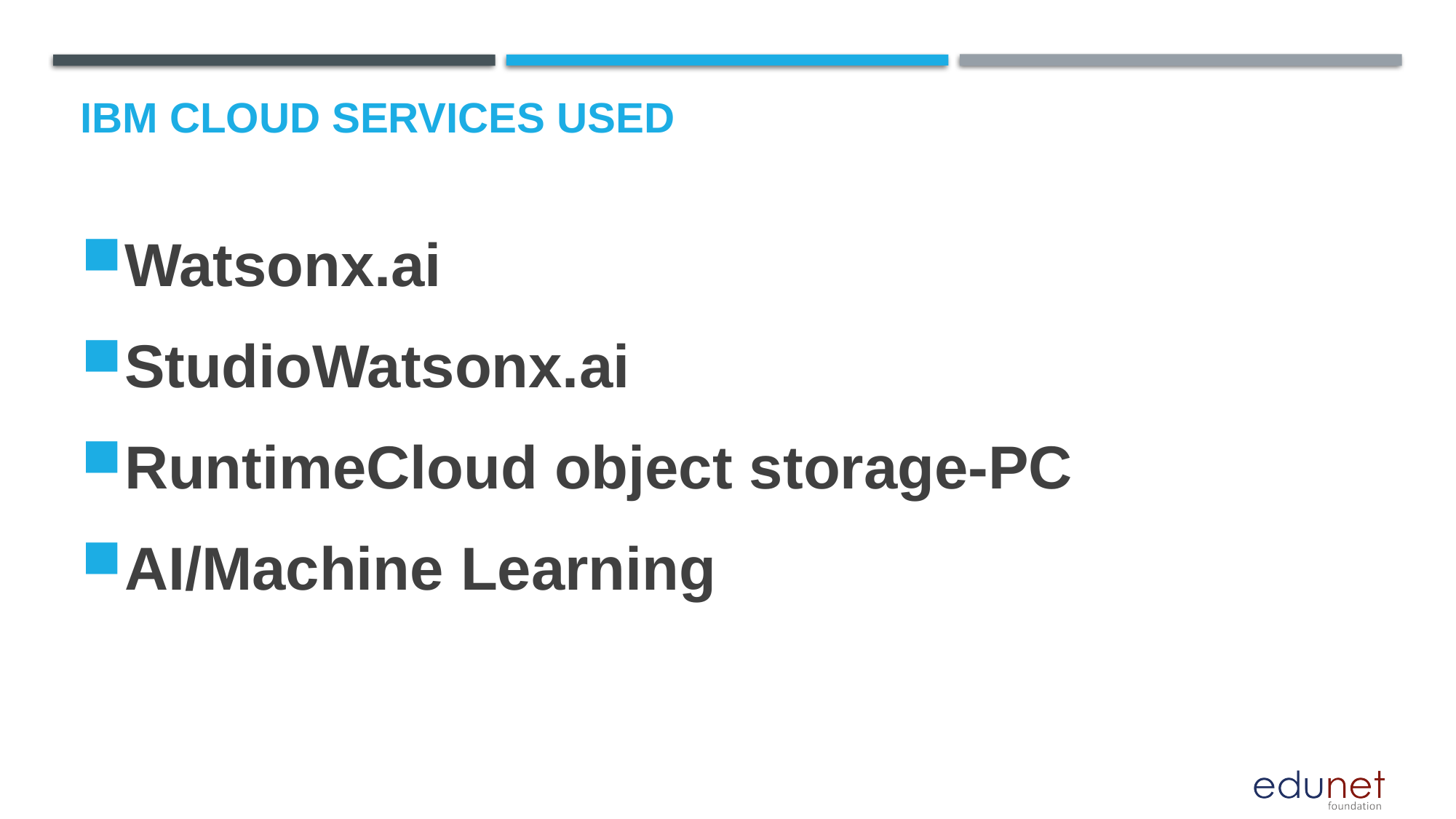

# IBM cloud services used
Watsonx.ai
StudioWatsonx.ai
RuntimeCloud object storage-PC
AI/Machine Learning